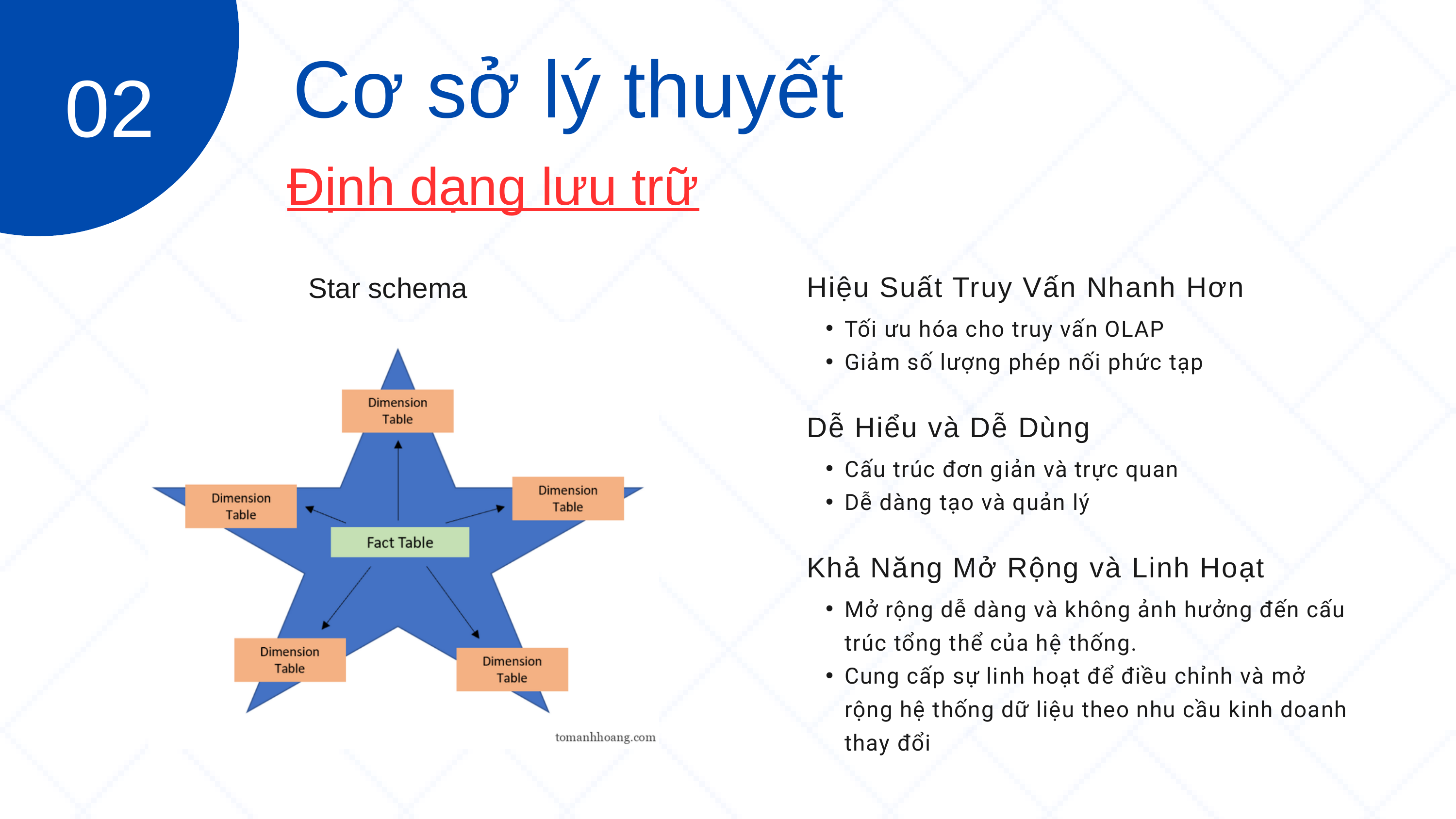

Cơ sở lý thuyết
02
Định dạng lưu trữ
Star schema
Hiệu Suất Truy Vấn Nhanh Hơn
Tối ưu hóa cho truy vấn OLAP
Giảm số lượng phép nối phức tạp

Dễ Hiểu và Dễ Dùng
Cấu trúc đơn giản và trực quan
Dễ dàng tạo và quản lý
Khả Năng Mở Rộng và Linh Hoạt
Mở rộng dễ dàng và không ảnh hưởng đến cấu trúc tổng thể của hệ thống.
Cung cấp sự linh hoạt để điều chỉnh và mở rộng hệ thống dữ liệu theo nhu cầu kinh doanh thay đổi